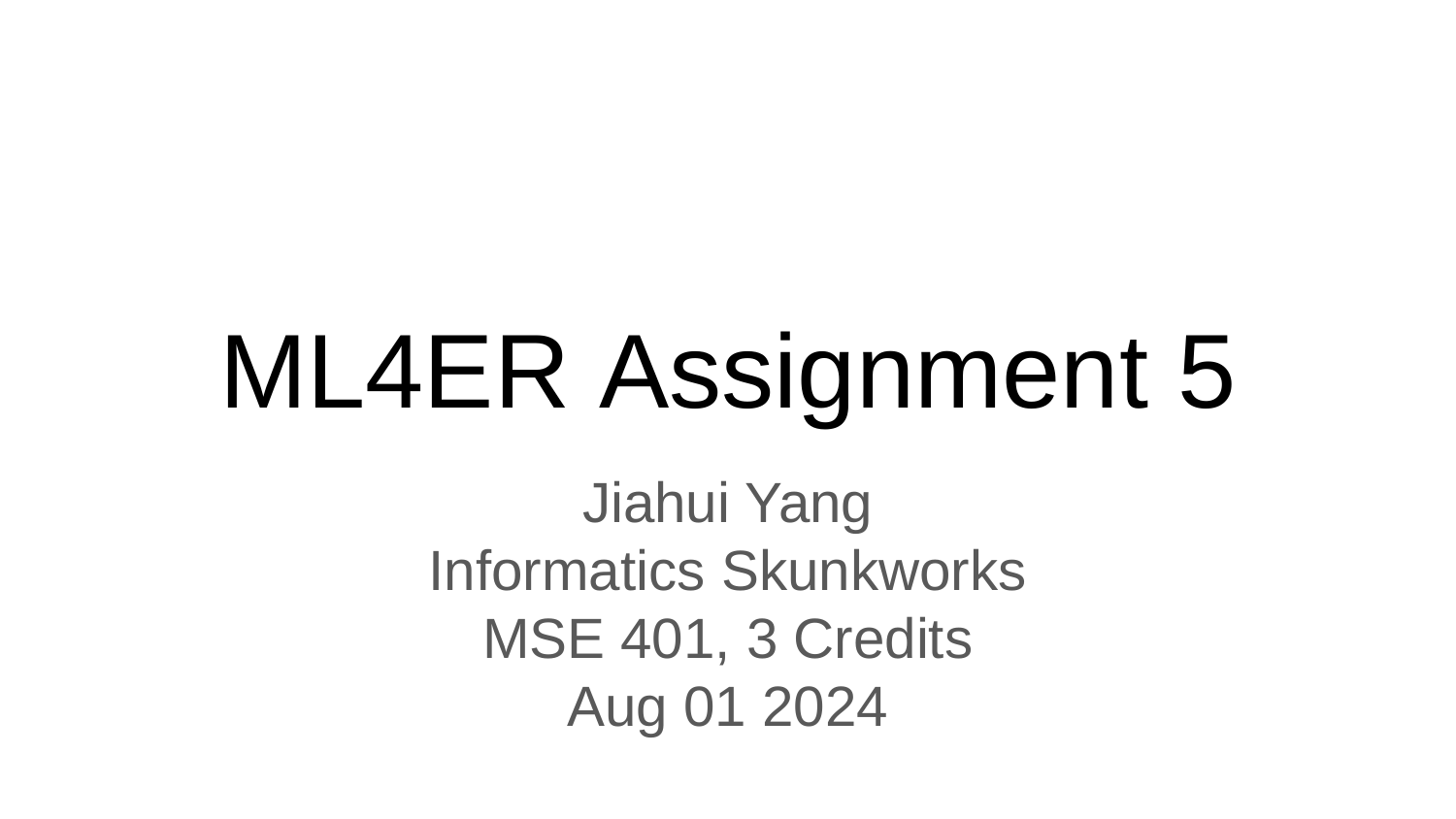

# ML4ER Assignment 5
Jiahui Yang
Informatics Skunkworks
MSE 401, 3 Credits
Aug 01 2024